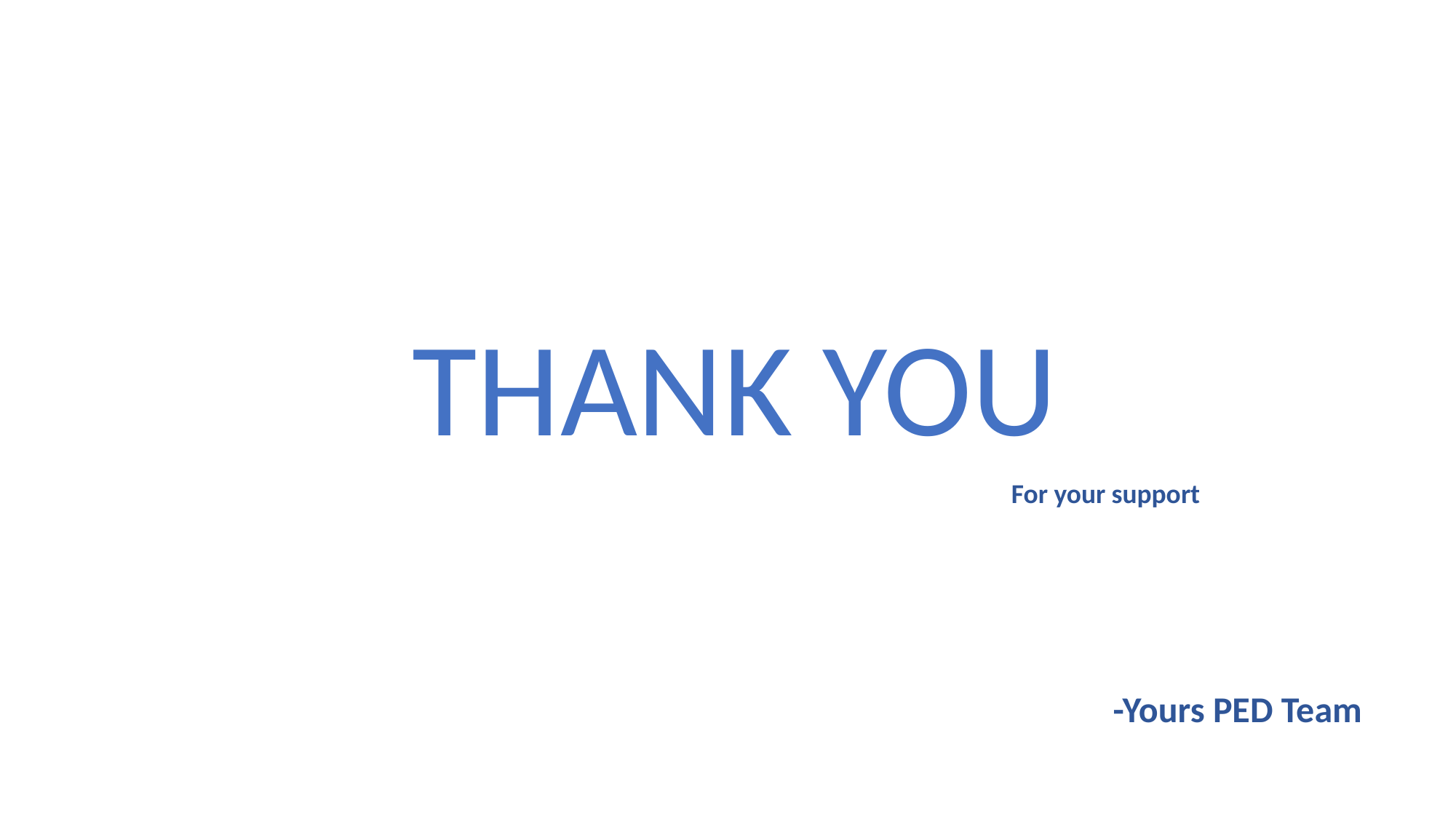

THANK YOU
For your support
-Yours PED Team